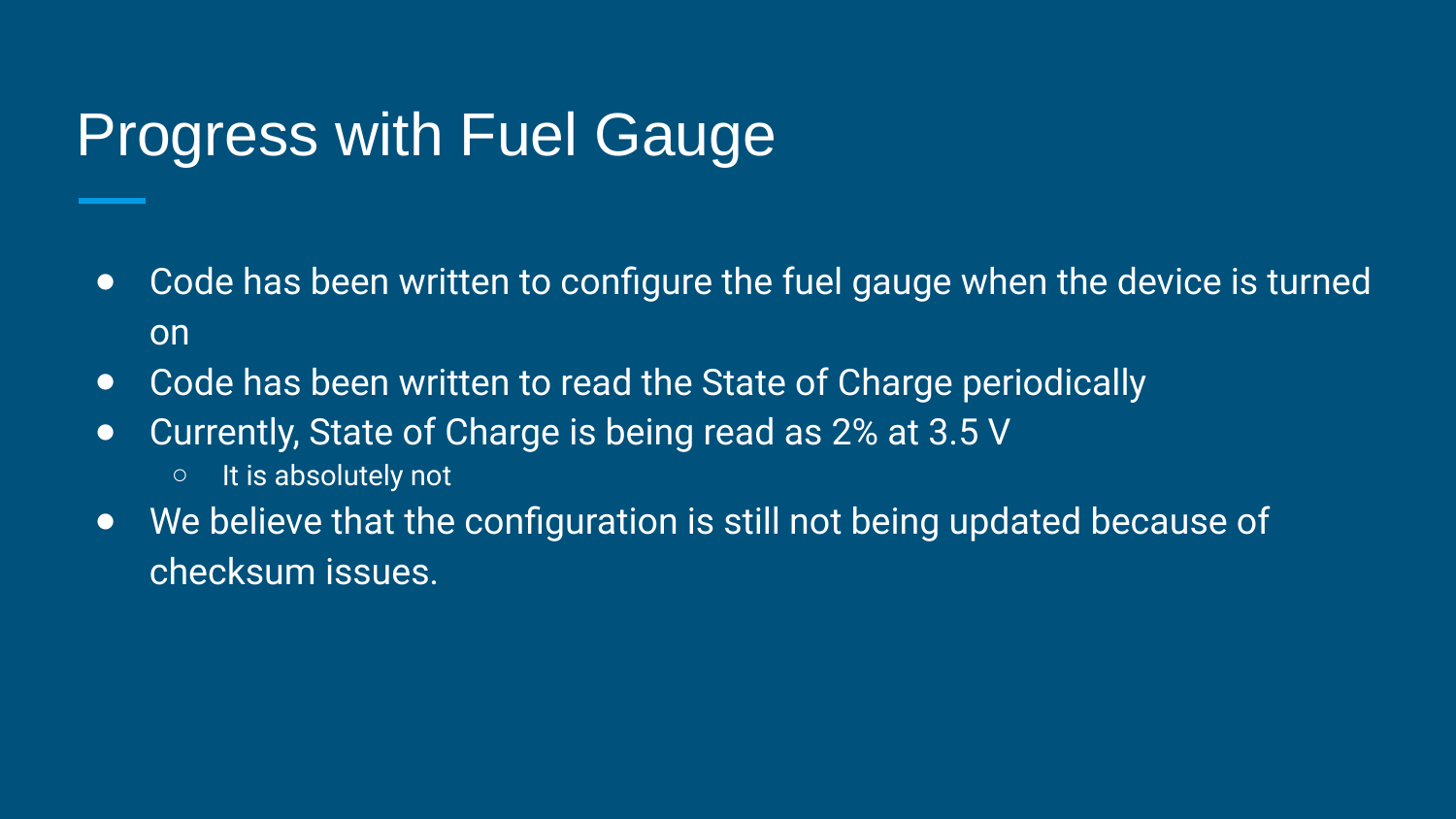

# Progress with Fuel Gauge
Code has been written to configure the fuel gauge when the device is turned on
Code has been written to read the State of Charge periodically
Currently, State of Charge is being read as 2% at 3.5 V
It is absolutely not
We believe that the configuration is still not being updated because of checksum issues.